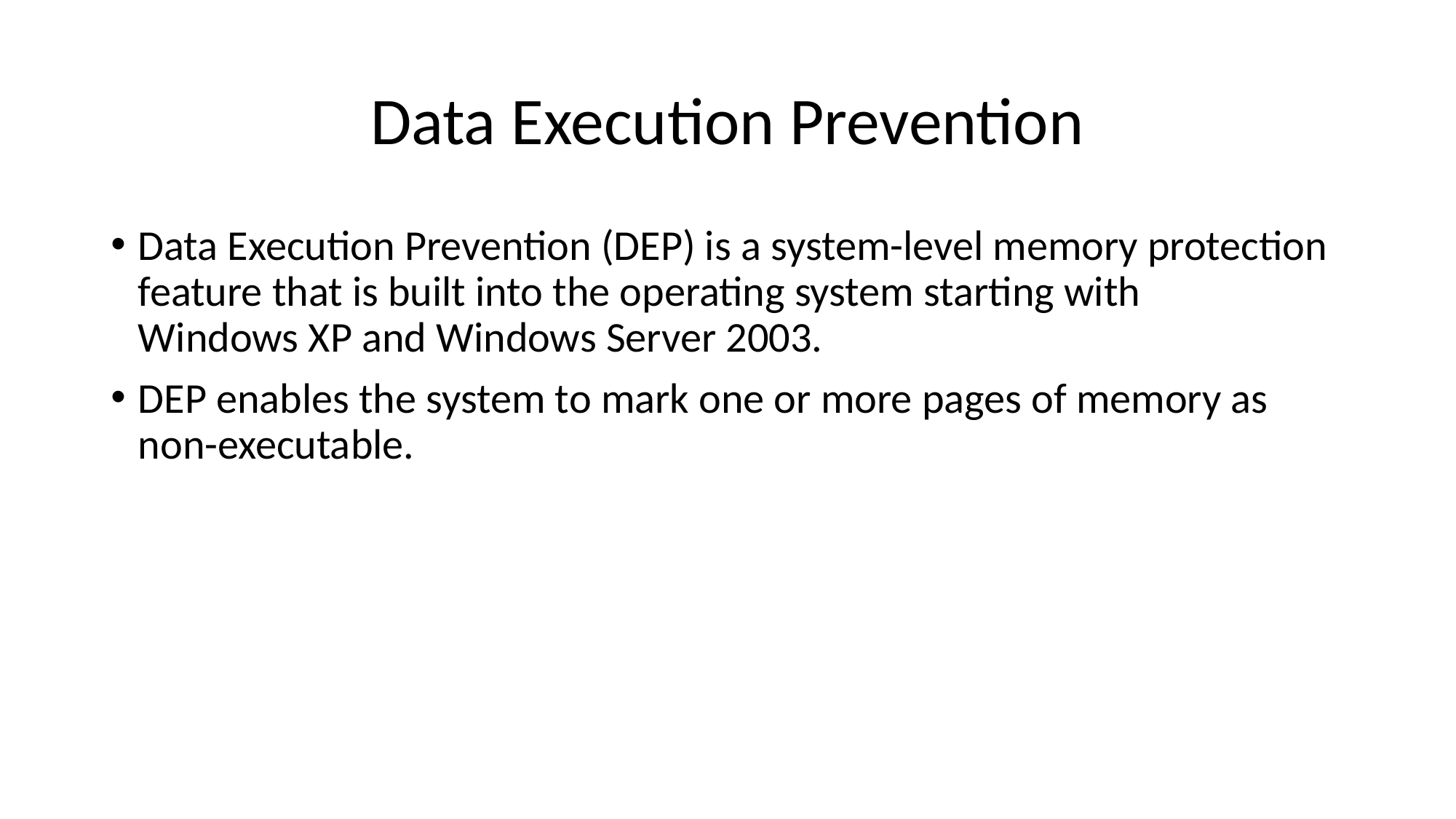

# Data Execution Prevention
Data Execution Prevention (DEP) is a system-level memory protection feature that is built into the operating system starting with Windows XP and Windows Server 2003.
DEP enables the system to mark one or more pages of memory as non-executable.